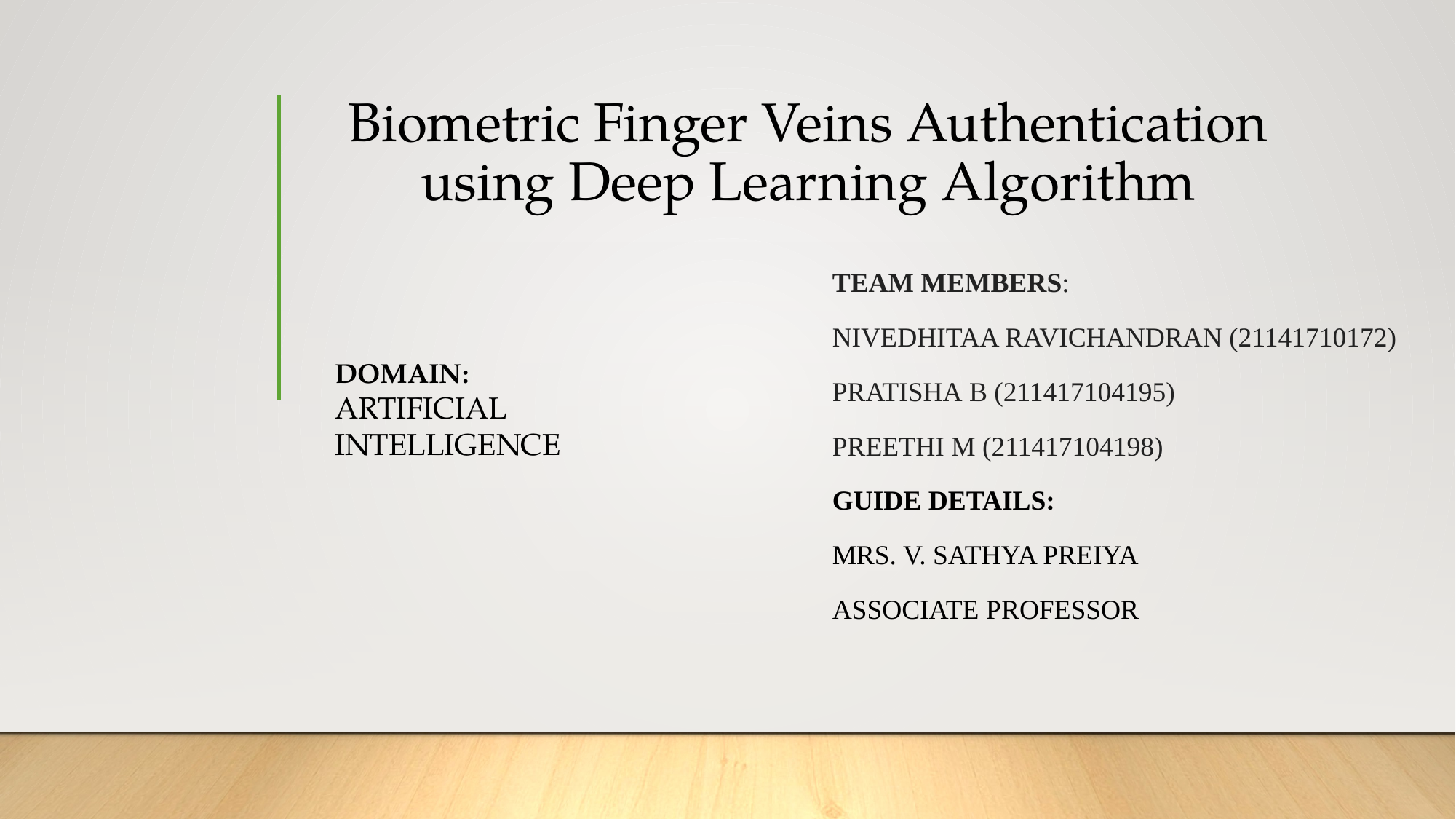

# Biometric Finger Veins Authentication using Deep Learning Algorithm
TEAM MEMBERS:
Nivedhitaa Ravichandran (21141710172)
Pratisha B (211417104195)
Preethi M (211417104198)
Guide Details:
Mrs. V. Sathya Preiya
Associate Professor
DOMAIN:
ARTIFICIAL INTELLIGENCE